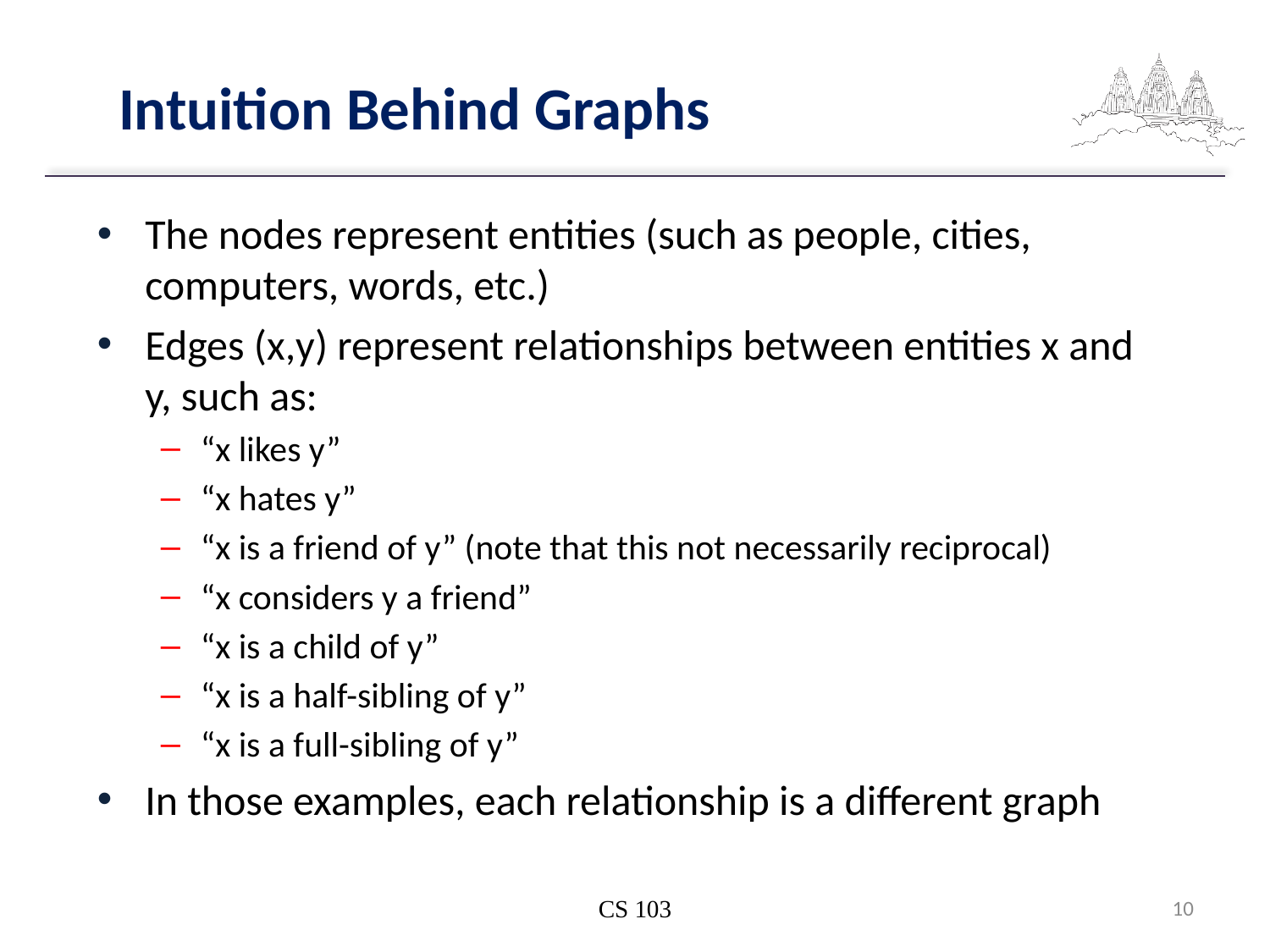

# Intuition Behind Graphs
The nodes represent entities (such as people, cities, computers, words, etc.)
Edges (x,y) represent relationships between entities x and y, such as:
“x likes y”
“x hates y”
“x is a friend of y” (note that this not necessarily reciprocal)
“x considers y a friend”
“x is a child of y”
“x is a half-sibling of y”
“x is a full-sibling of y”
In those examples, each relationship is a different graph
CS 103
10